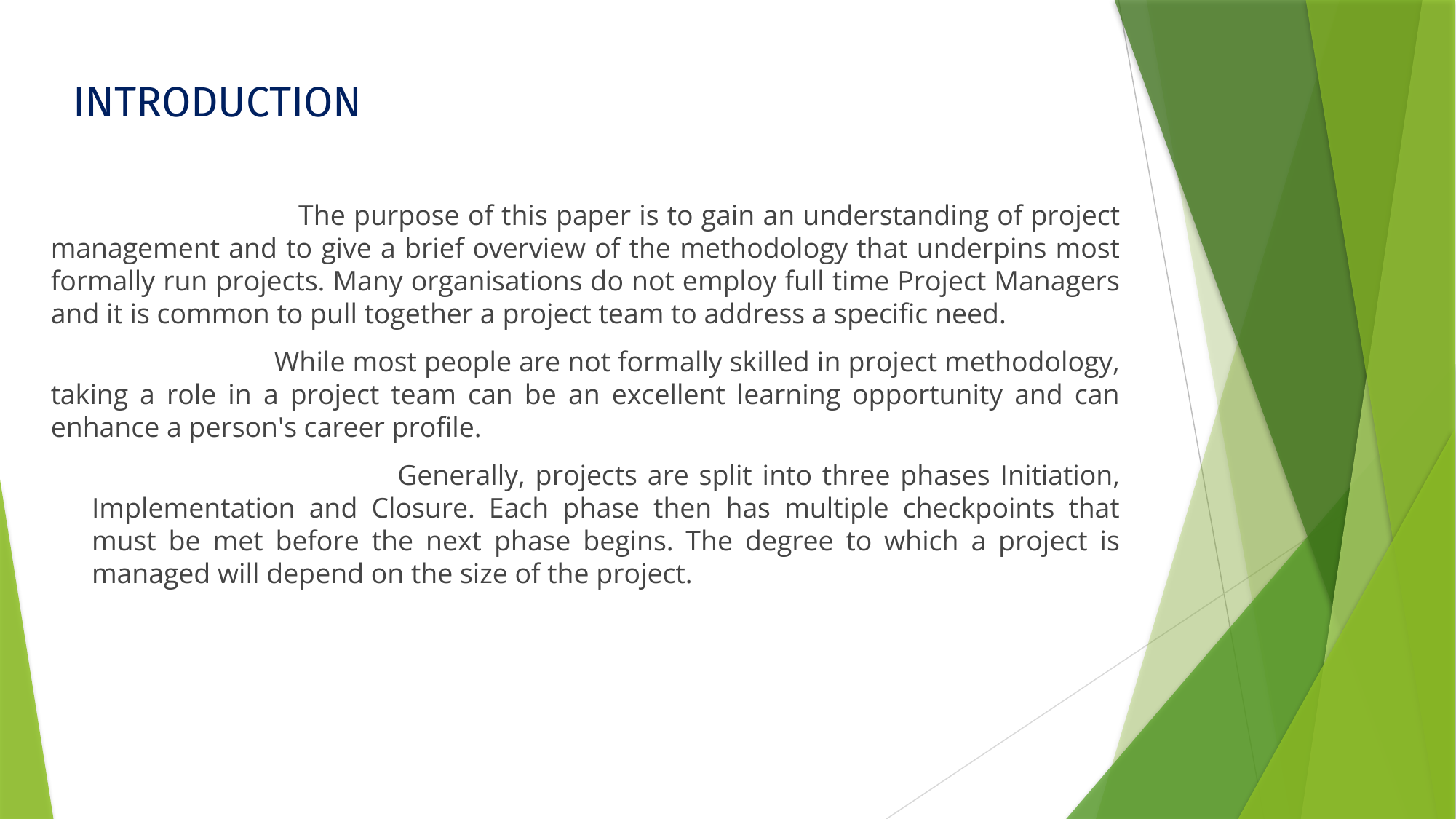

# INTRODUCTION
                              The purpose of this paper is to gain an understanding of project management and to give a brief overview of the methodology that underpins most formally run projects. Many organisations do not employ full time Project Managers and it is common to pull together a project team to address a specific need.
                              While most people are not formally skilled in project methodology, taking a role in a project team can be an excellent learning opportunity and can enhance a person's career profile.
                                  Generally, projects are split into three phases Initiation, Implementation and Closure. Each phase then has multiple checkpoints that must be met before the next phase begins. The degree to which a project is managed will depend on the size of the project.